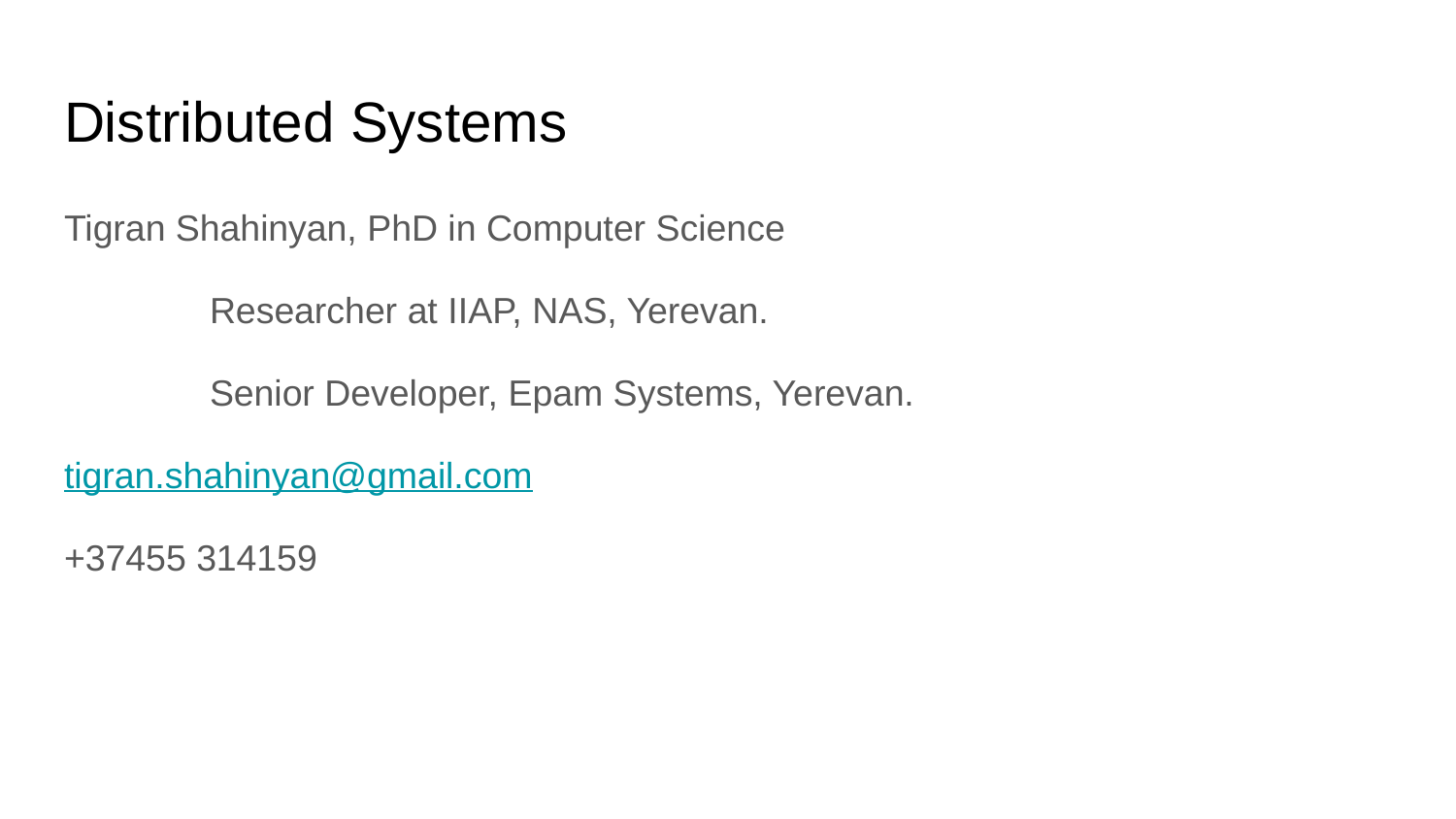

# Distributed Systems
Tigran Shahinyan, PhD in Computer Science
	Researcher at IIAP, NAS, Yerevan.
	Senior Developer, Epam Systems, Yerevan.
tigran.shahinyan@gmail.com
+37455 314159